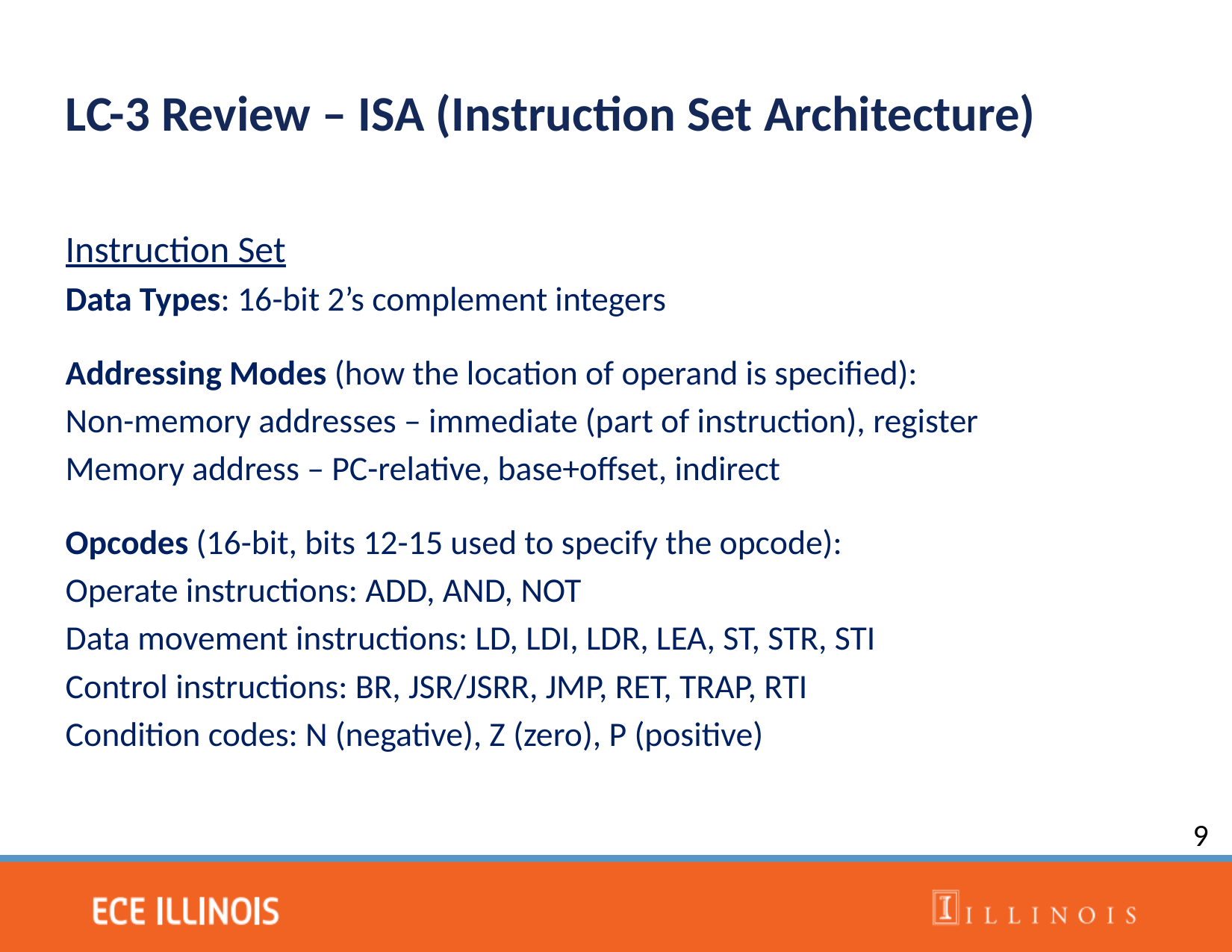

LC-3 Review – ISA (Instruction Set Architecture)

Instruction Set
Data Types: 16-bit 2’s complement integers

Addressing Modes (how the location of operand is specified):
Non-memory addresses – immediate (part of instruction), register
Memory address – PC-relative, base+offset, indirect

Opcodes (16-bit, bits 12-15 used to specify the opcode):
Operate instructions: ADD, AND, NOT
Data movement instructions: LD, LDI, LDR, LEA, ST, STR, STI
Control instructions: BR, JSR/JSRR, JMP, RET, TRAP, RTI
Condition codes: N (negative), Z (zero), P (positive)
9